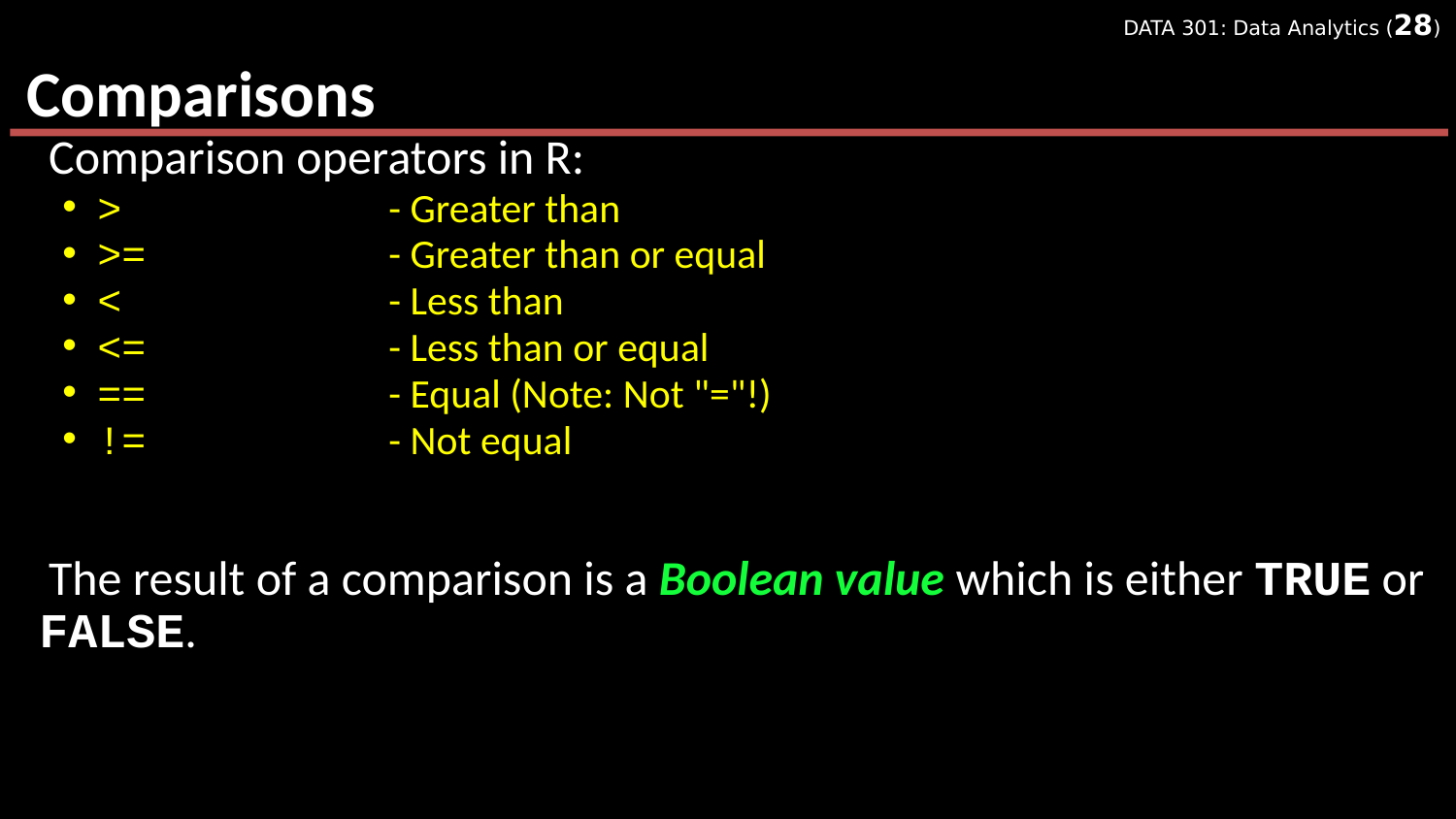

# Comparisons
Comparison operators in R:
>		- Greater than
>=		- Greater than or equal
< 		- Less than
<=		- Less than or equal
==		- Equal (Note: Not "="!)
!=		- Not equal

The result of a comparison is a Boolean value which is either TRUE or FALSE.